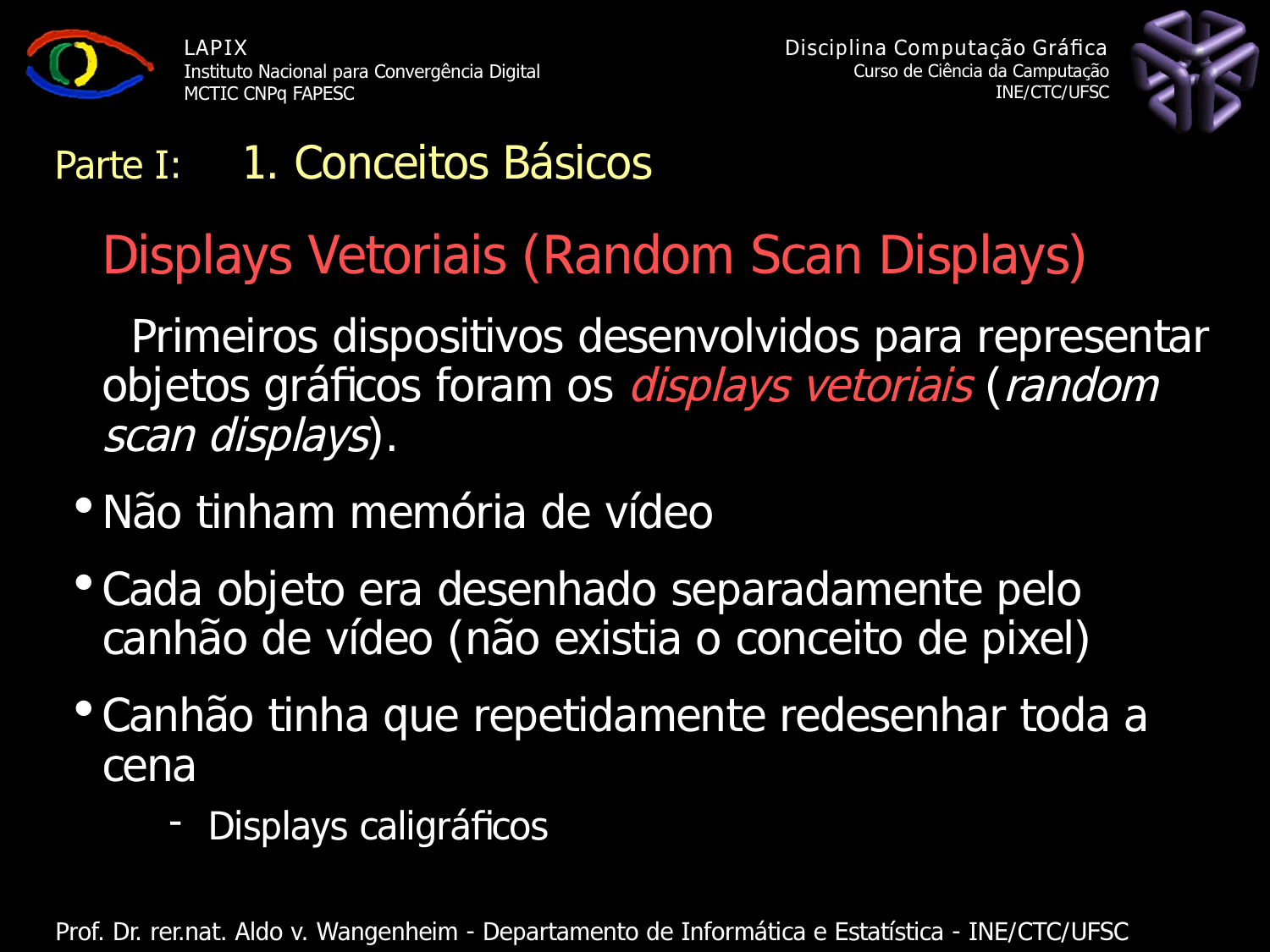

Parte I: 	 1. Conceitos Básicos
# Displays Vetoriais (Random Scan Displays)
  Primeiros dispositivos desenvolvidos para representar objetos gráficos foram os displays vetoriais (random scan displays).
Não tinham memória de vídeo
Cada objeto era desenhado separadamente pelo canhão de vídeo (não existia o conceito de pixel)
Canhão tinha que repetidamente redesenhar toda a cena
Displays caligráficos